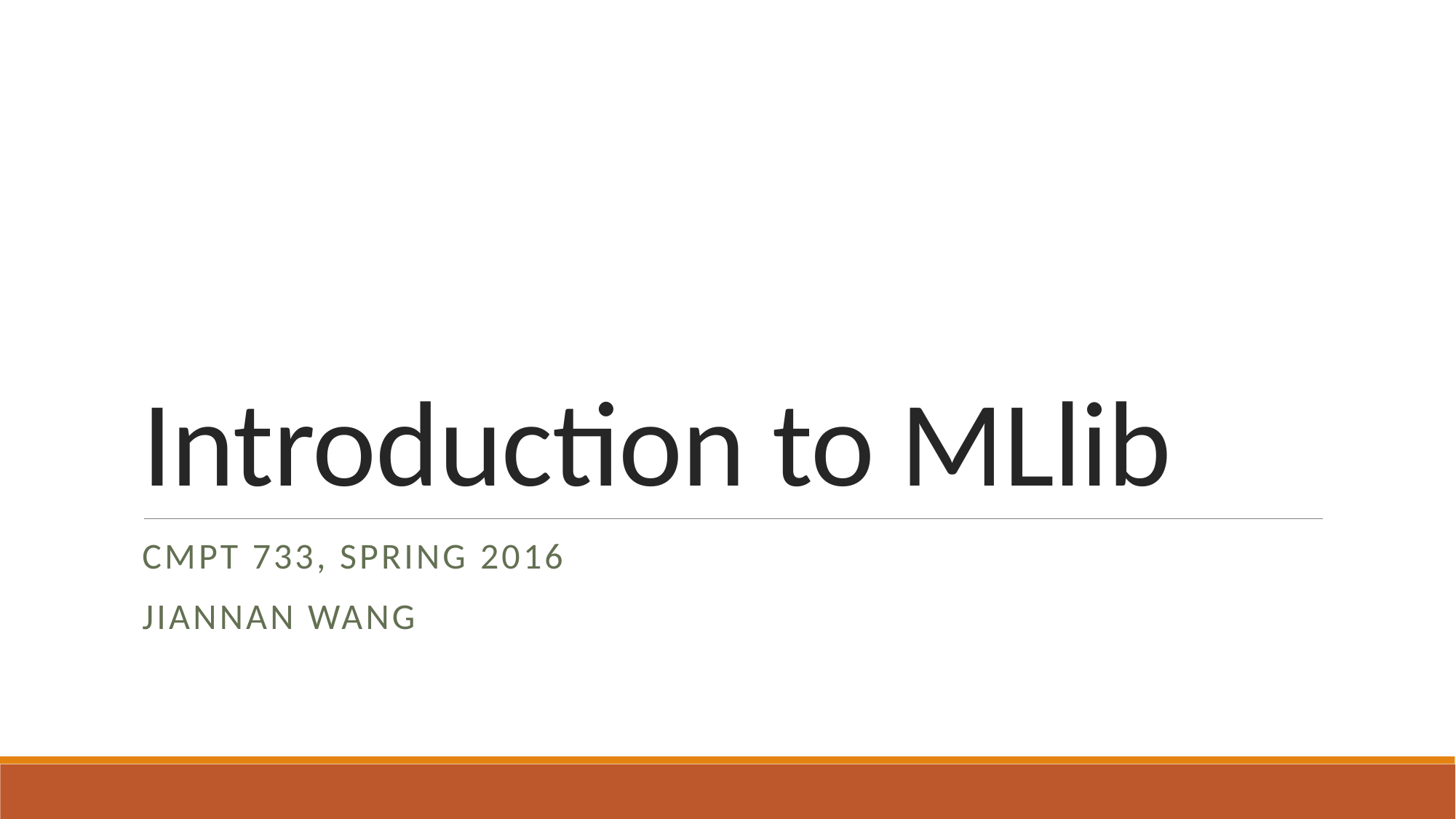

# Introduction to MLlib
CMPT 733, SPRING 2016
Jiannan Wang